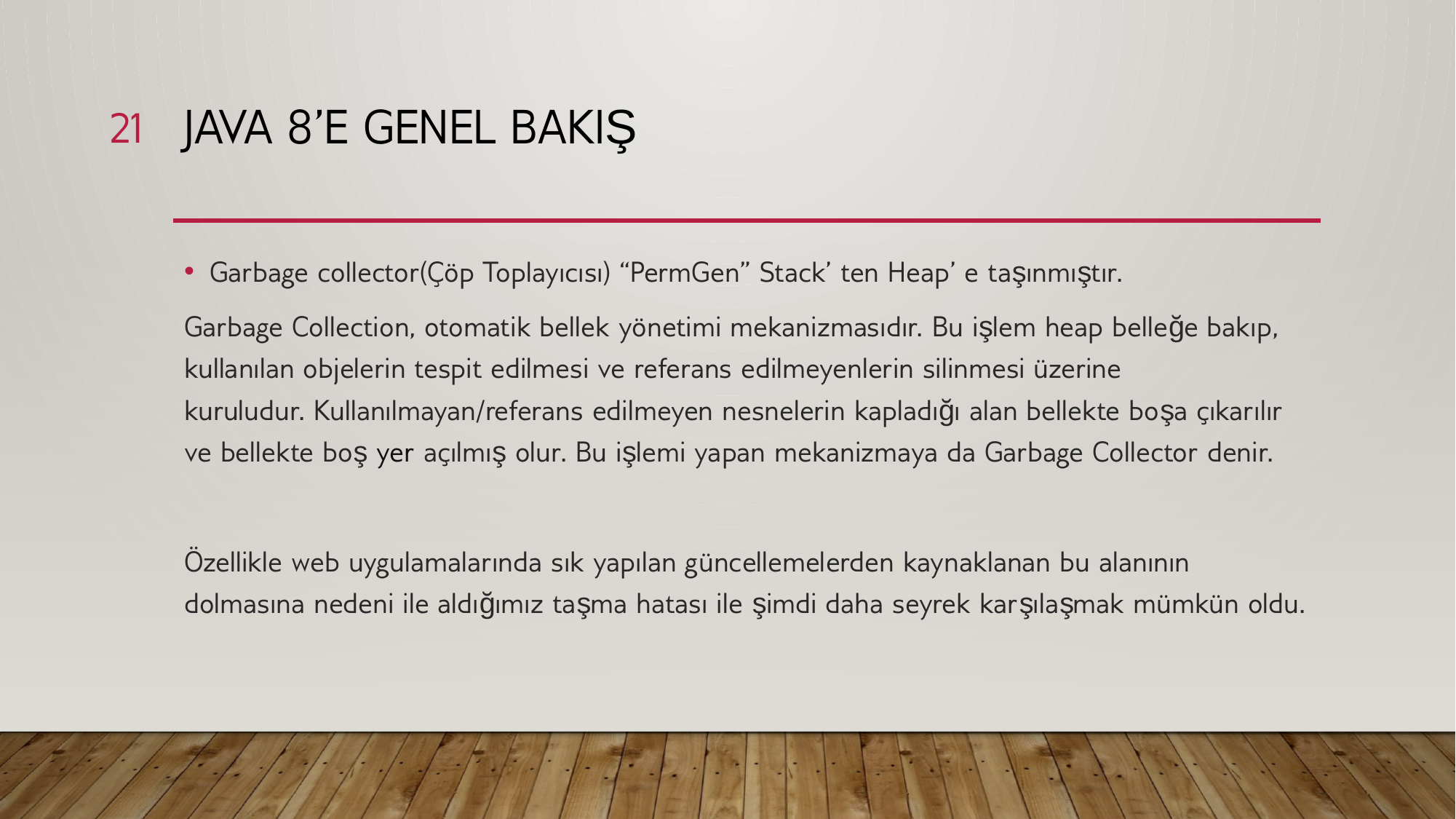

21
# Java 8’e Genel Bakış
Garbage collector(Çöp Toplayıcısı) “PermGen” Stack’ ten Heap’ e taşınmıştır.
Garbage Collection, otomatik bellek yönetimi mekanizmasıdır. Bu işlem heap belleğe bakıp, kullanılan objelerin tespit edilmesi ve referans edilmeyenlerin silinmesi üzerine kuruludur. Kullanılmayan/referans edilmeyen nesnelerin kapladığı alan bellekte boşa çıkarılır ve bellekte boş yer açılmış olur. Bu işlemi yapan mekanizmaya da Garbage Collector denir.

Özellikle web uygulamalarında sık yapılan güncellemelerden kaynaklanan bu alanının dolmasına nedeni ile aldığımız taşma hatası ile şimdi daha seyrek karşılaşmak mümkün oldu.